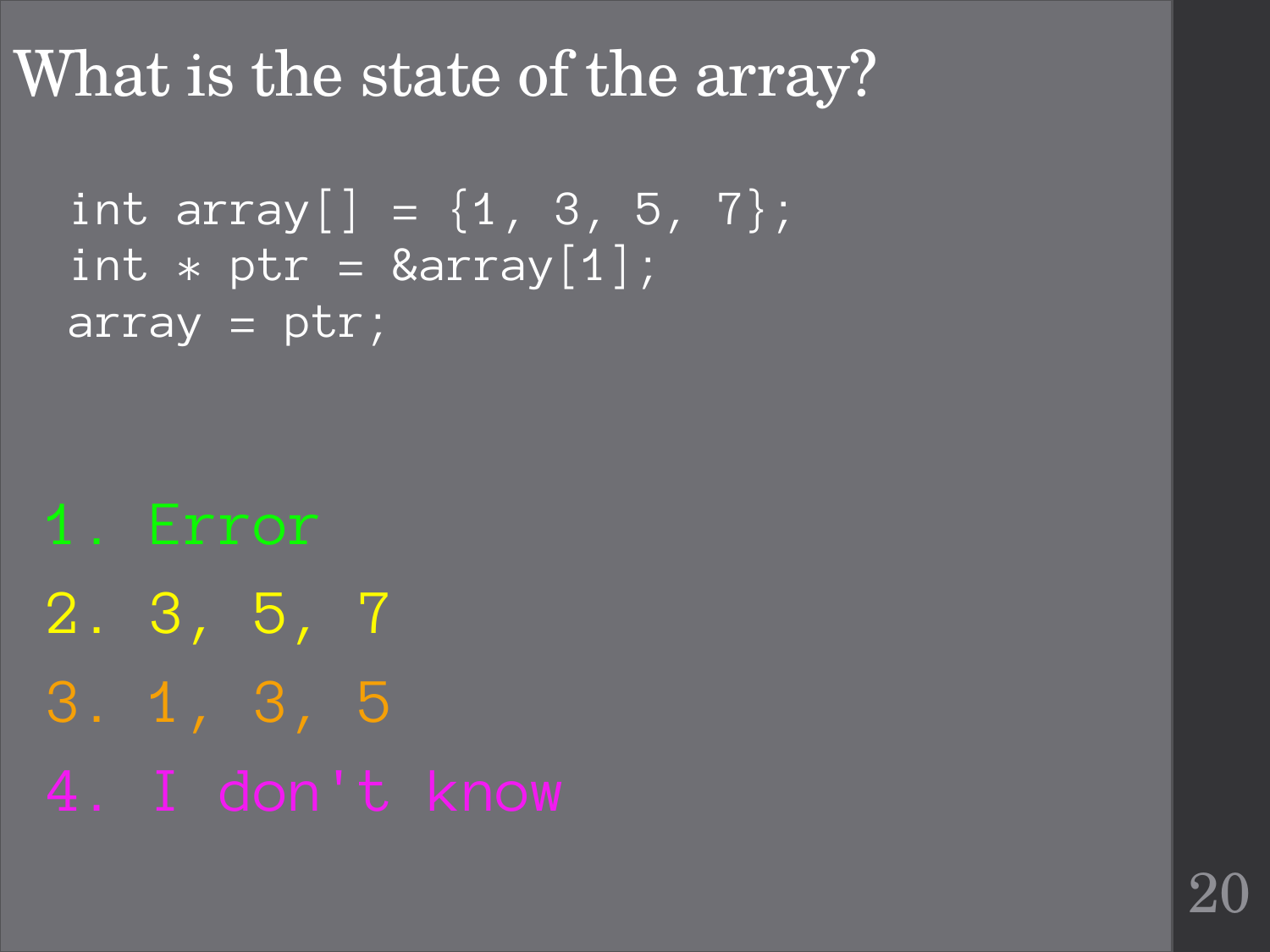

# What is the state of the array?
int array[] = {1, 3, 5, 7};
int * ptr = &array[1];
array = ptr;
Error
3, 5, 7
1, 3, 5
I don't know
20